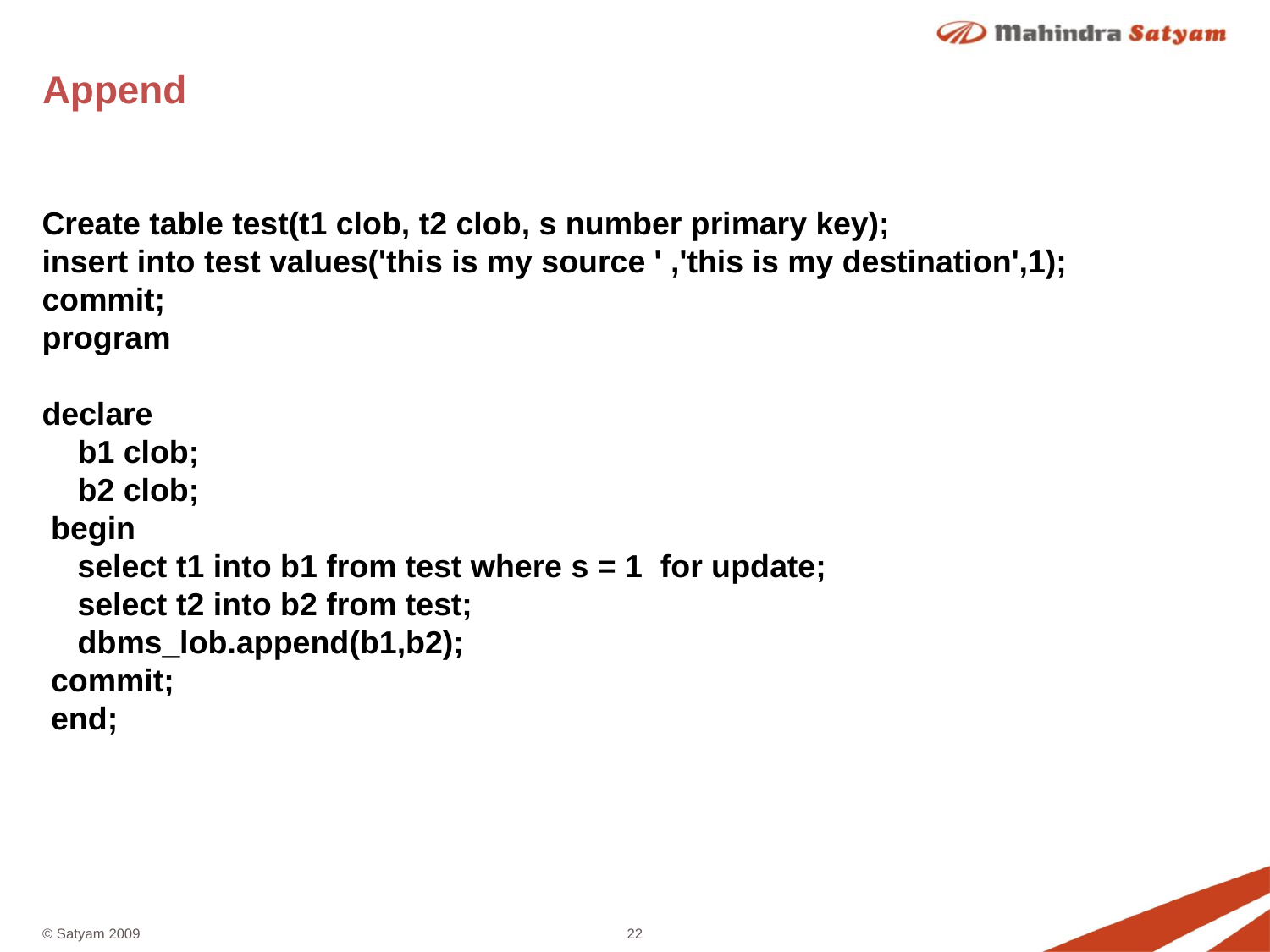

# Append
Create table test(t1 clob, t2 clob, s number primary key);
insert into test values('this is my source ' ,'this is my destination',1);
commit;
program

declare
    b1 clob;
    b2 clob;
 begin
    select t1 into b1 from test where s = 1  for update;
    select t2 into b2 from test;
    dbms_lob.append(b1,b2);
 commit;
 end;